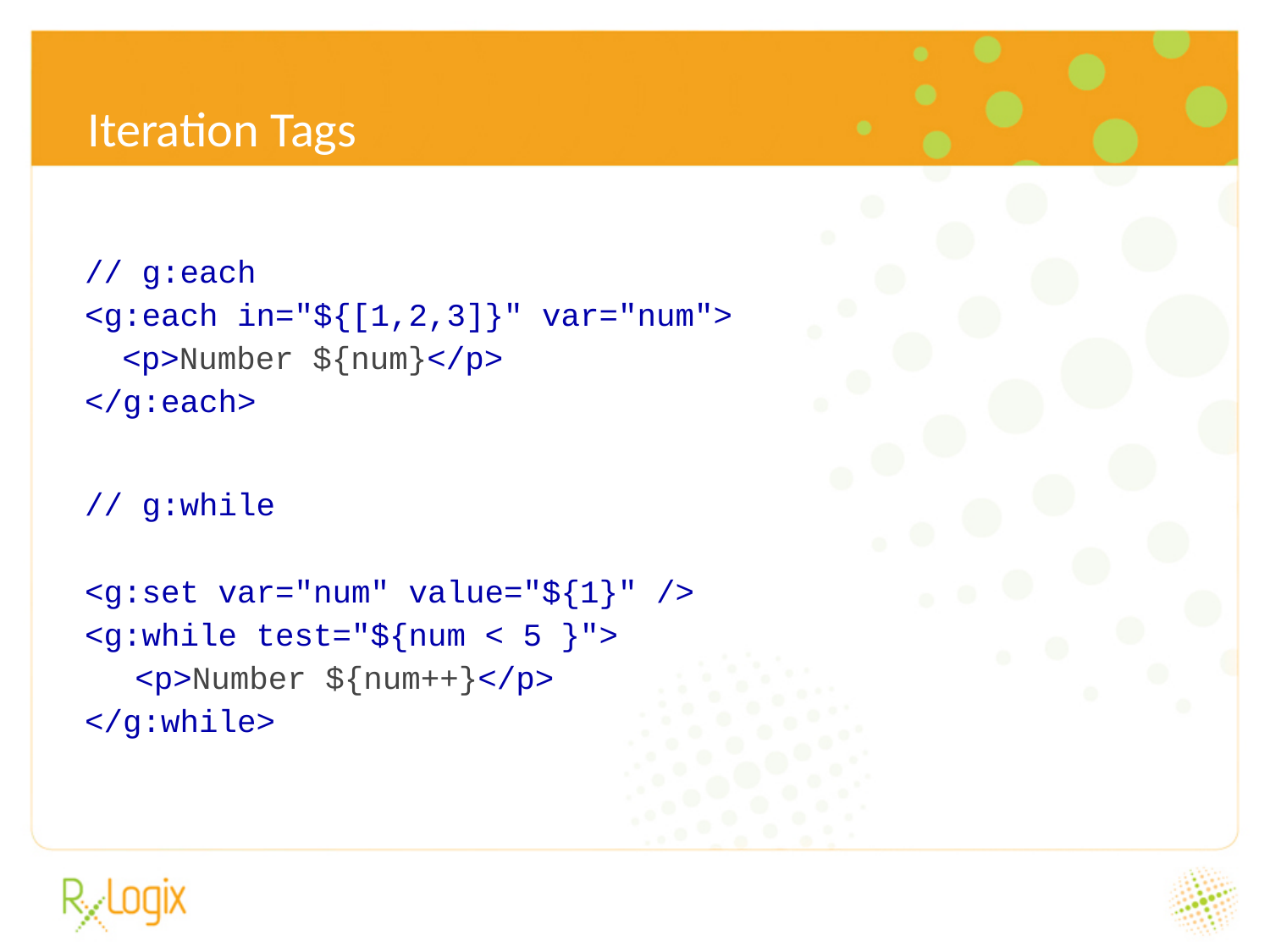

# Iteration Tags
// g:each
<g:each in="${[1,2,3]}" var="num">
<p>Number ${num}</p>
</g:each>

// g:while

<g:set var="num" value="${1}" />
<g:while test="${num < 5 }">
<p>Number ${num++}</p>
</g:while>